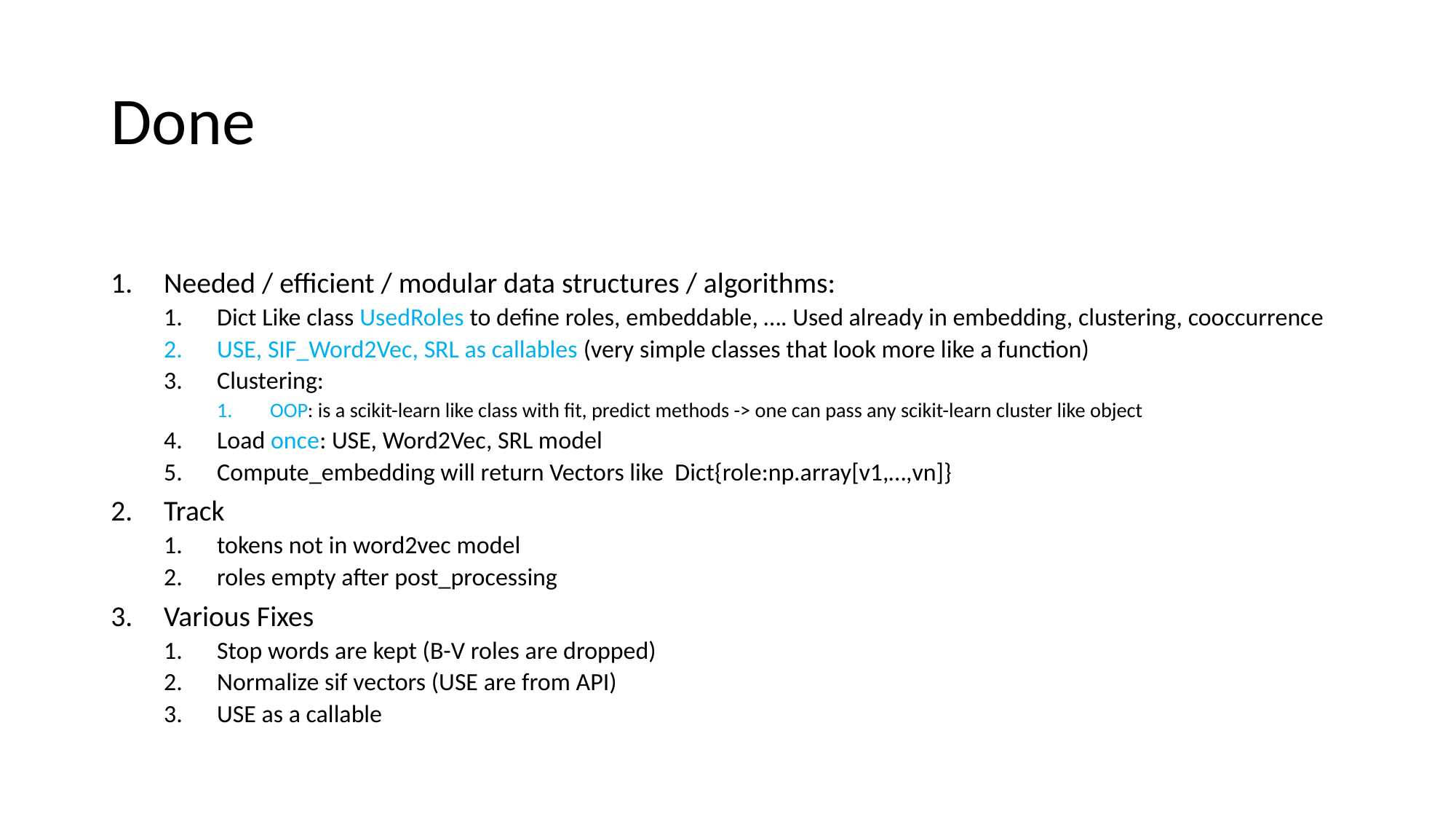

# Done

Needed / efficient / modular data structures / algorithms:
Dict Like class UsedRoles to define roles, embeddable, …. Used already in embedding, clustering, cooccurrence
USE, SIF_Word2Vec, SRL as callables (very simple classes that look more like a function)
Clustering:
OOP: is a scikit-learn like class with fit, predict methods -> one can pass any scikit-learn cluster like object
Load once: USE, Word2Vec, SRL model
Compute_embedding will return Vectors like  Dict{role:np.array[v1,…,vn]}
Track
tokens not in word2vec model
roles empty after post_processing
Various Fixes
Stop words are kept (B-V roles are dropped)
Normalize sif vectors (USE are from API)
USE as a callable